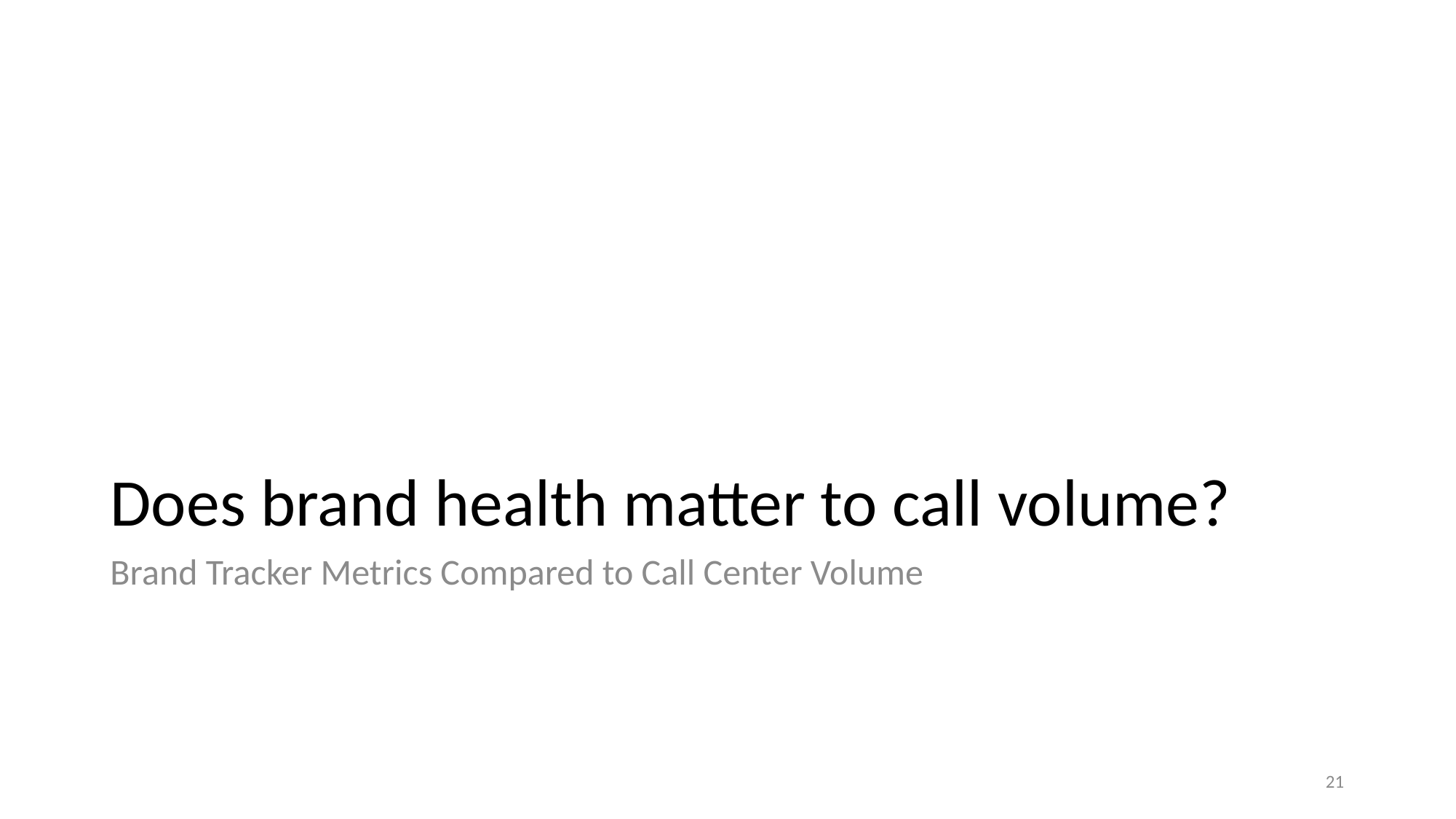

# Does brand health matter to call volume?
Brand Tracker Metrics Compared to Call Center Volume
21